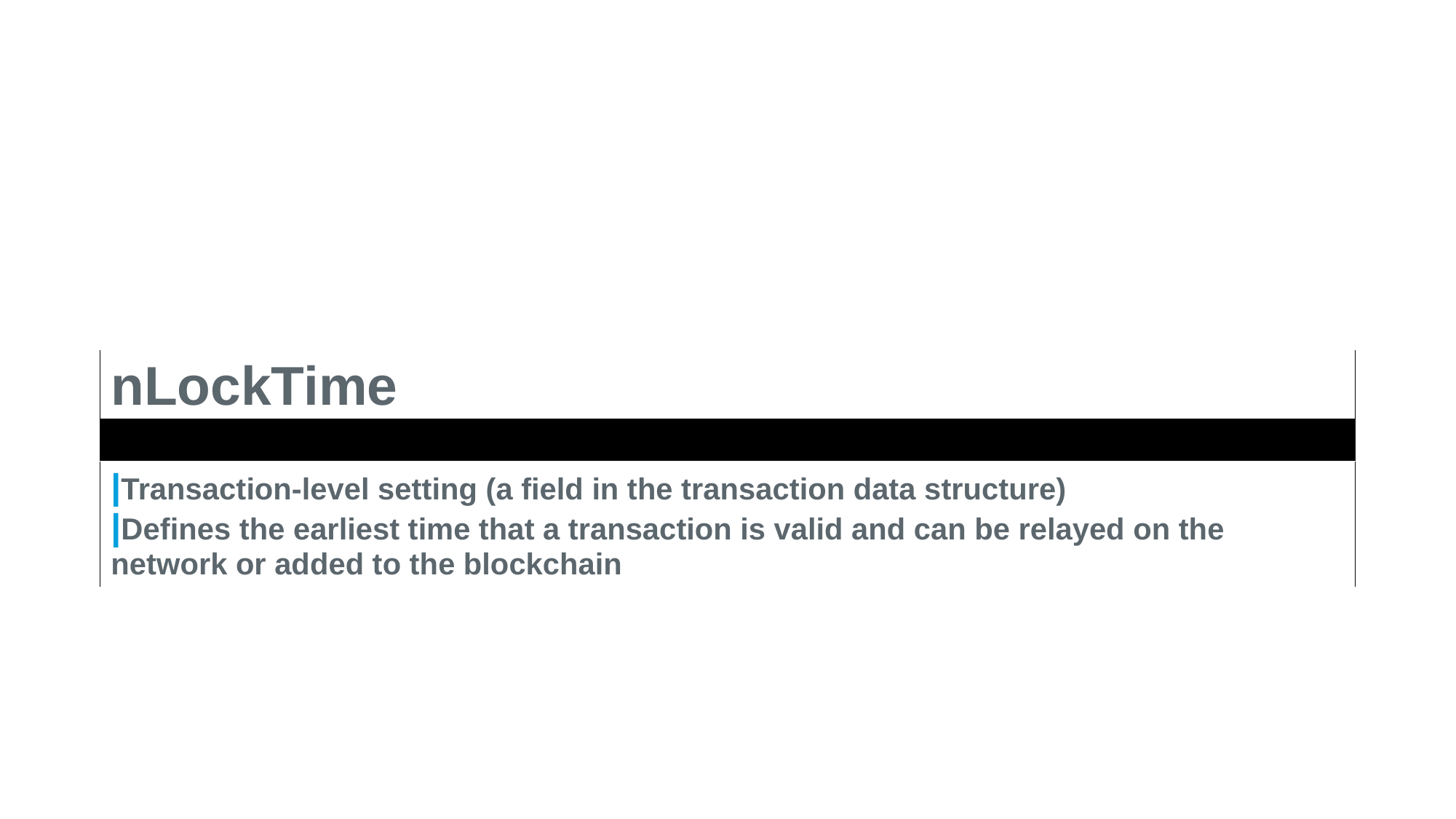

#
| nLockTime |
| --- |
|  |
| |Transaction-level setting (a field in the transaction data structure) |Defines the earliest time that a transaction is valid and can be relayed on the network or added to the blockchain |